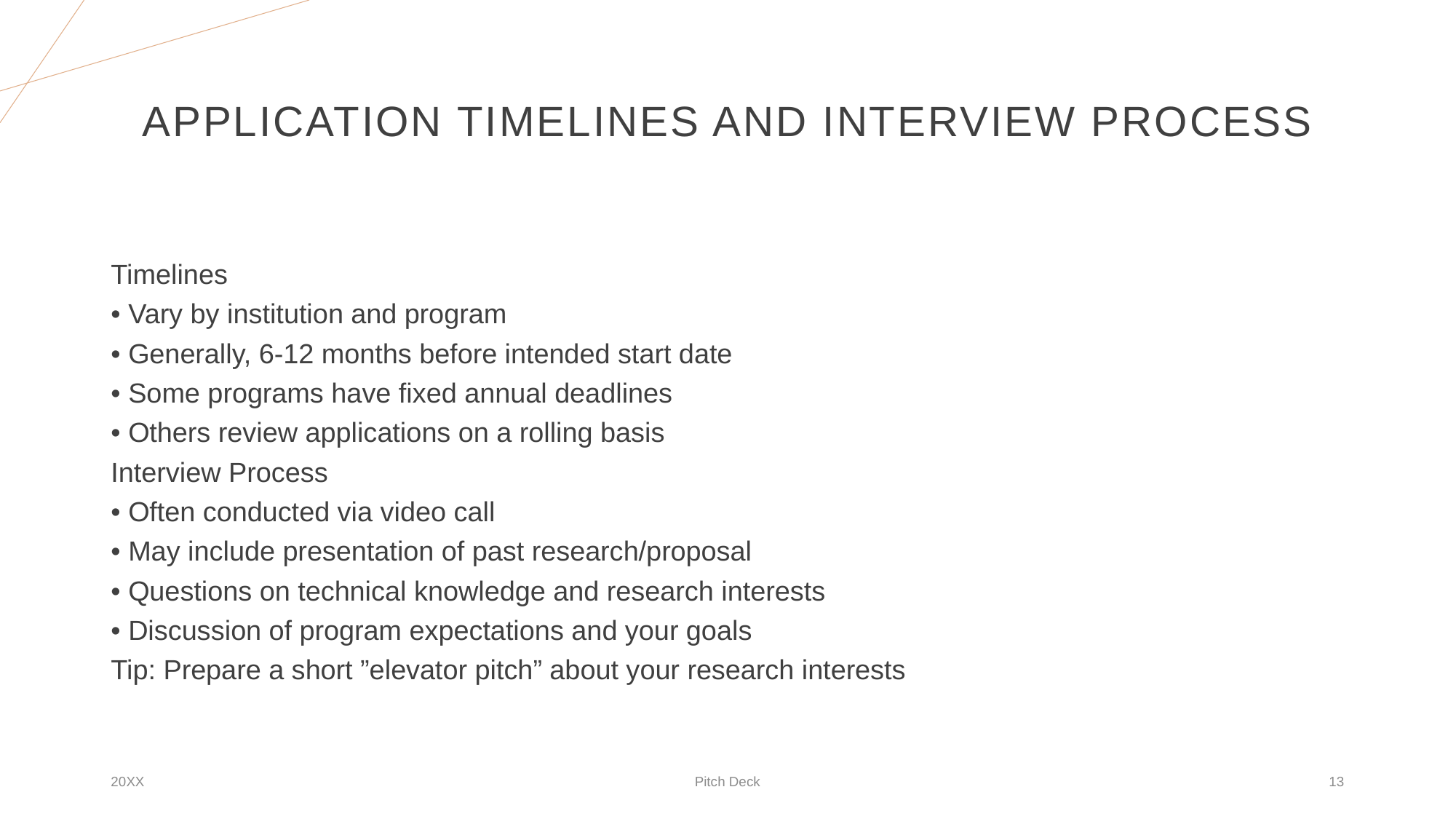

# Application Timelines and Interview Process
Timelines
• Vary by institution and program
• Generally, 6-12 months before intended start date
• Some programs have fixed annual deadlines
• Others review applications on a rolling basis
Interview Process
• Often conducted via video call
• May include presentation of past research/proposal
• Questions on technical knowledge and research interests
• Discussion of program expectations and your goals
Tip: Prepare a short ”elevator pitch” about your research interests
20XX
Pitch Deck
13